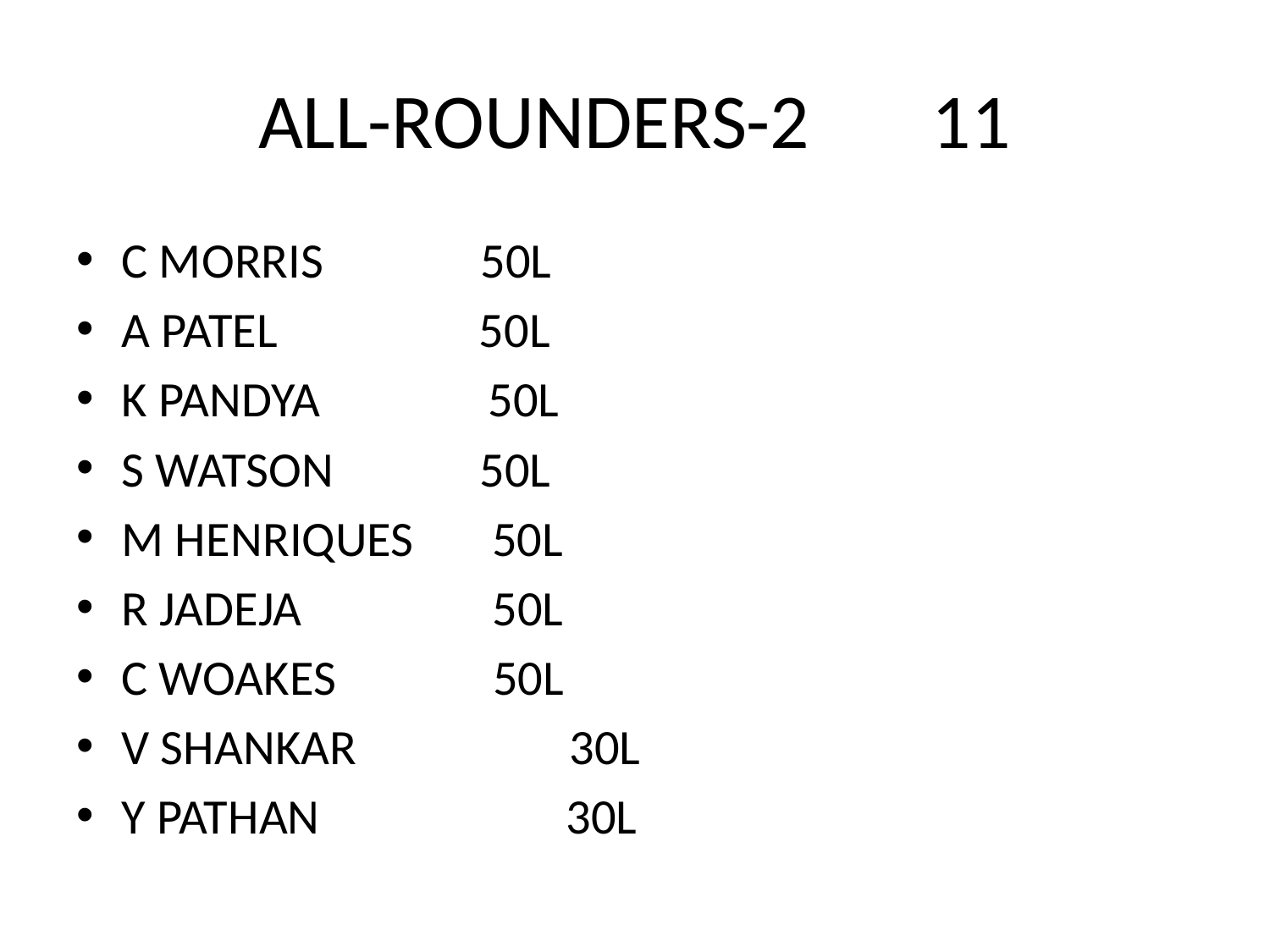

# ALL-ROUNDERS-2       11
C MORRIS              50L
A PATEL                  50L
K PANDYA               50L
S WATSON             50L
M HENRIQUES       50L
R JADEJA                 50L
C WOAKES              50L
V SHANKAR                   30L
Y PATHAN                      30L